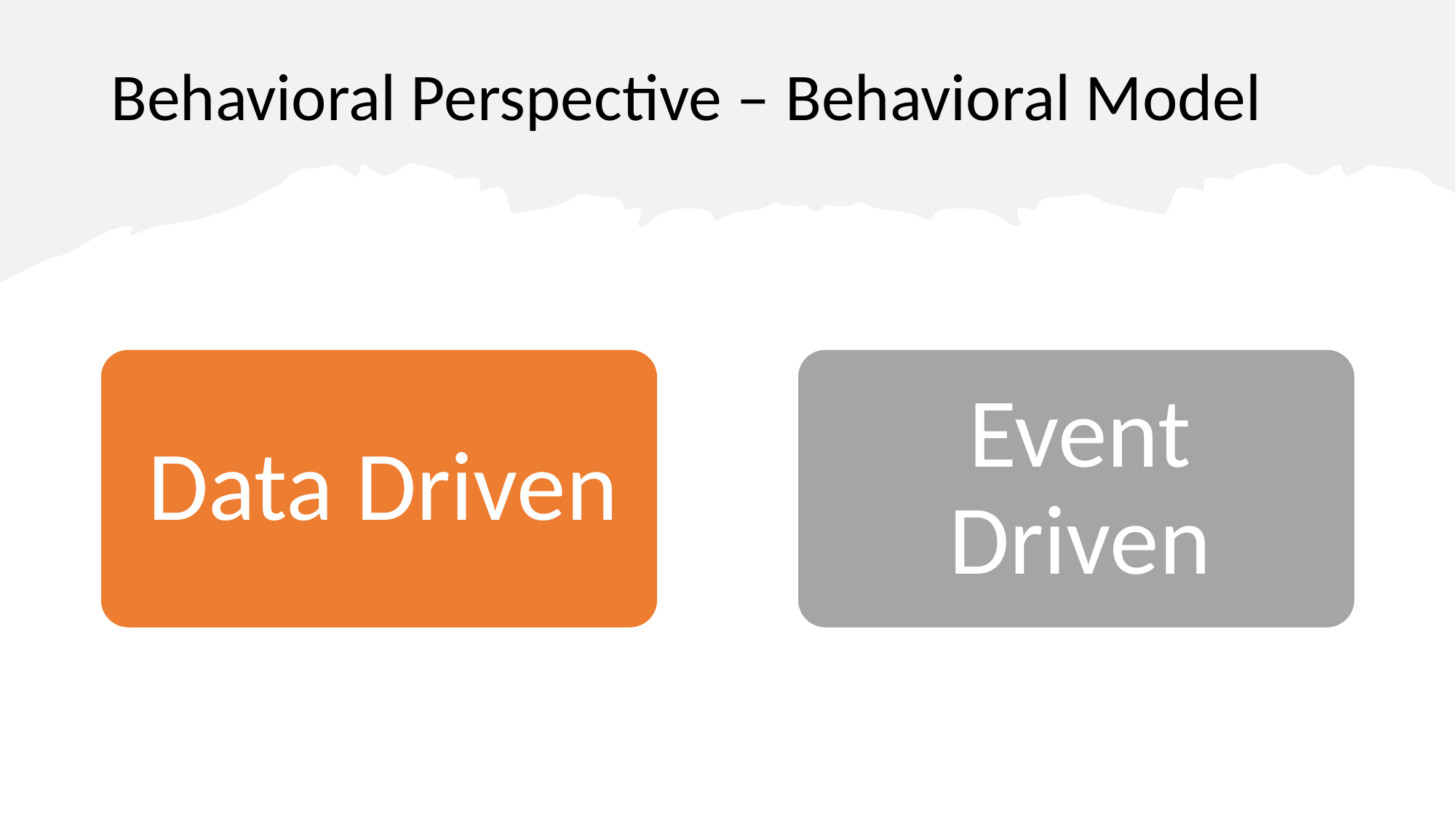

# Behavioral Perspective – Behavioral Model
Data Driven
Event Driven